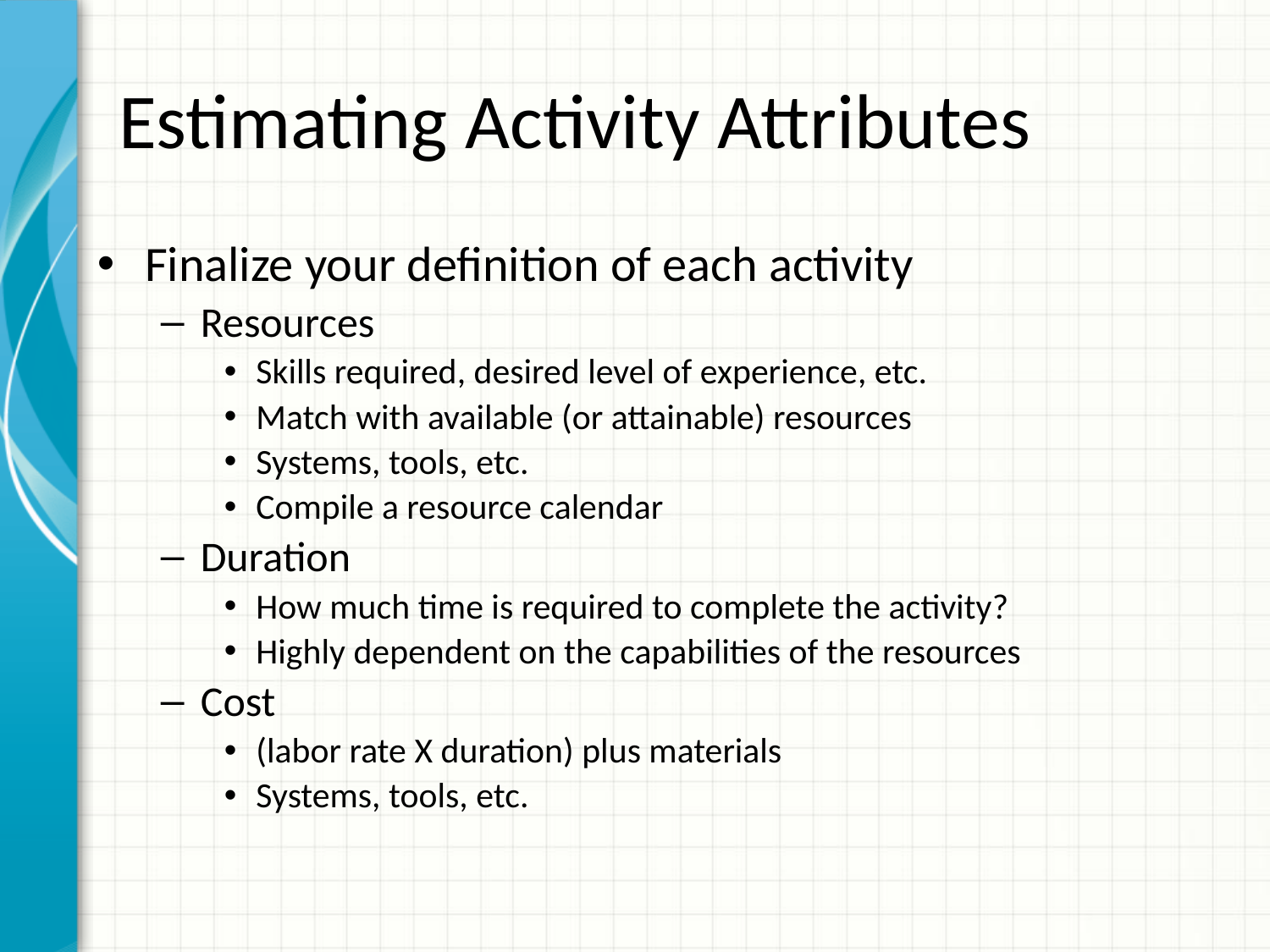

# Estimating Activity Attributes
Finalize your definition of each activity
Resources
Skills required, desired level of experience, etc.
Match with available (or attainable) resources
Systems, tools, etc.
Compile a resource calendar
Duration
How much time is required to complete the activity?
Highly dependent on the capabilities of the resources
Cost
(labor rate X duration) plus materials
Systems, tools, etc.